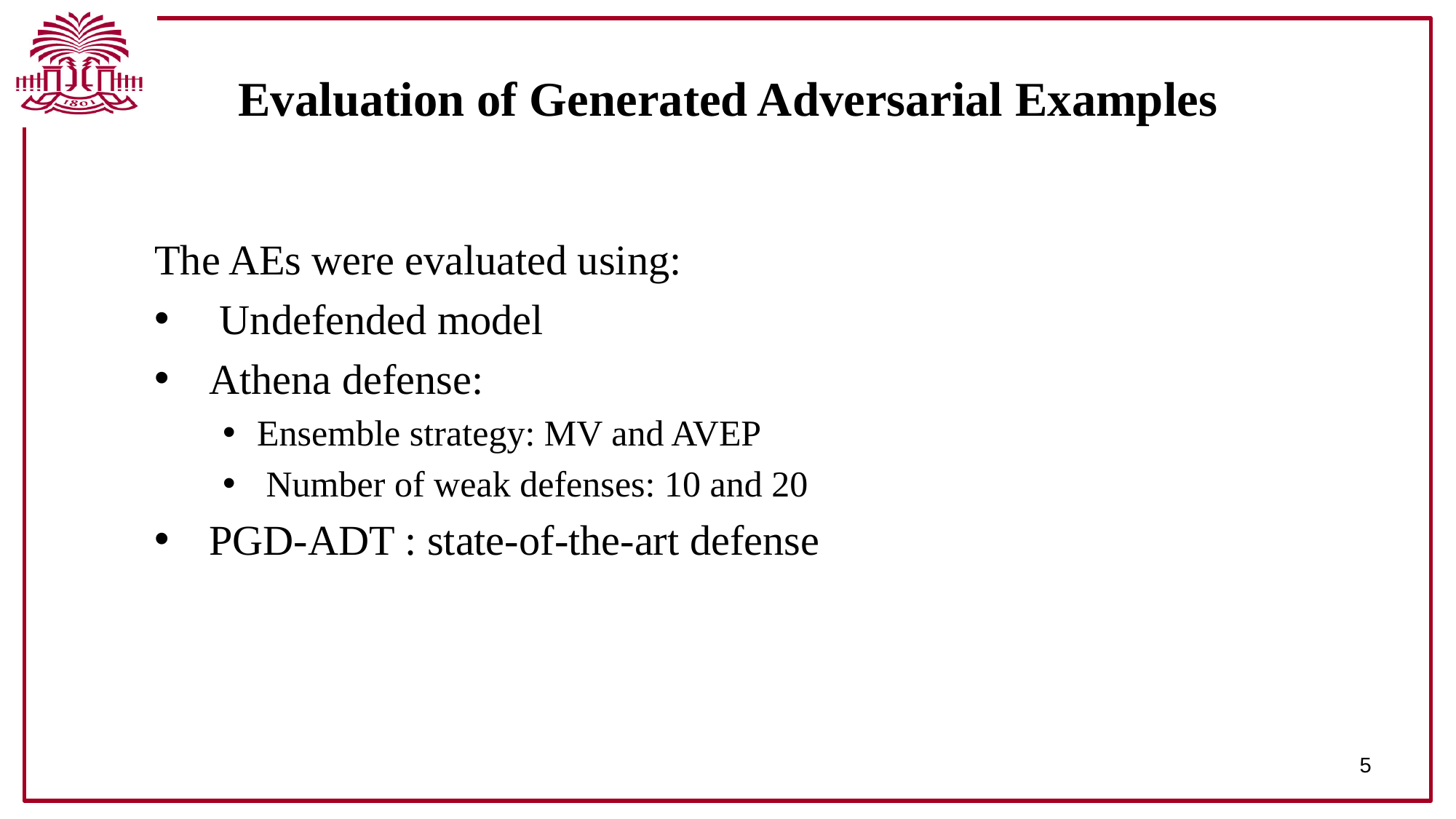

# Evaluation of Generated Adversarial Examples
The AEs were evaluated using:
 Undefended model
Athena defense:
Ensemble strategy: MV and AVEP
 Number of weak defenses: 10 and 20
PGD-ADT : state-of-the-art defense
5